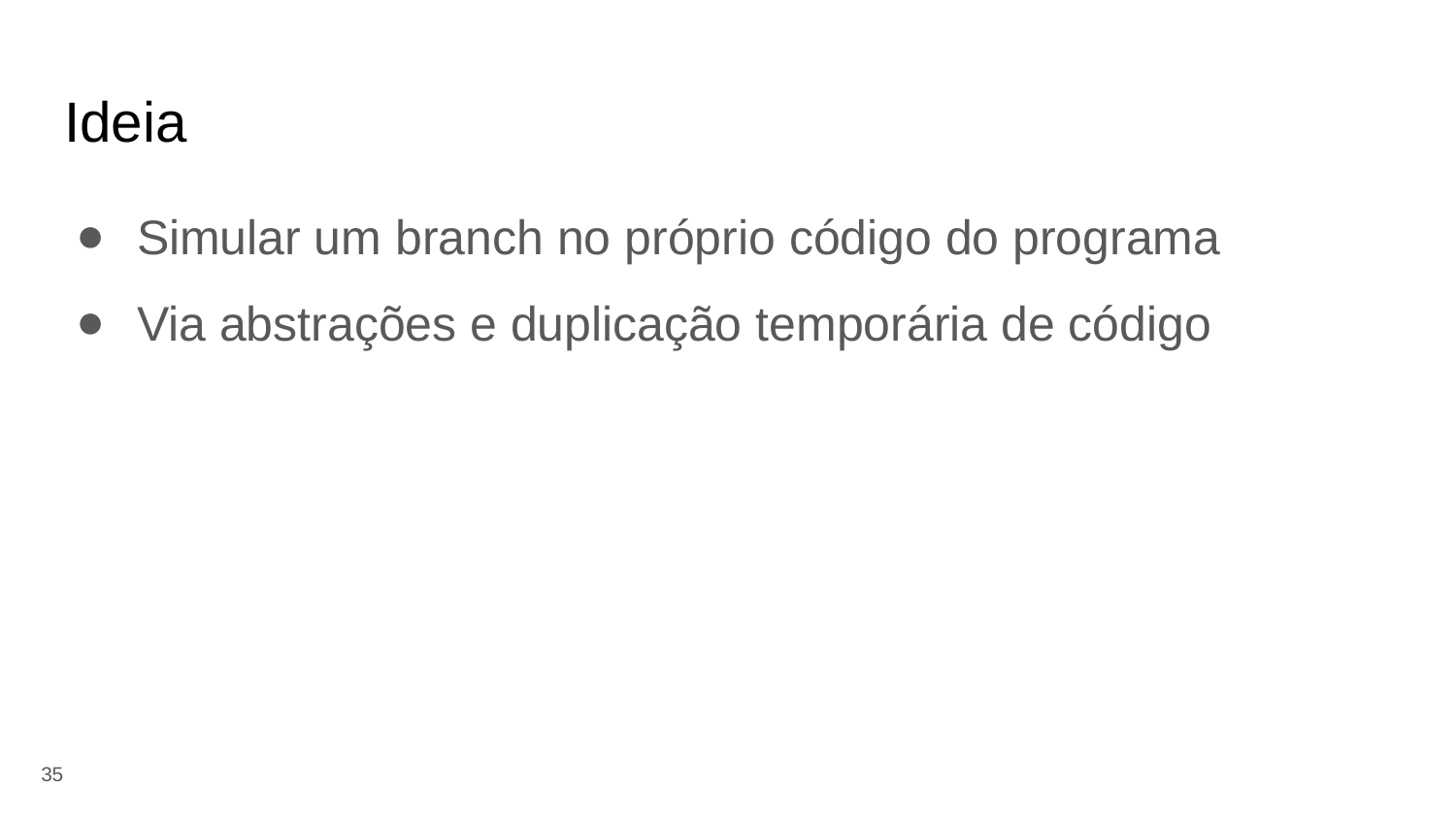

# Ideia
Simular um branch no próprio código do programa
Via abstrações e duplicação temporária de código

35